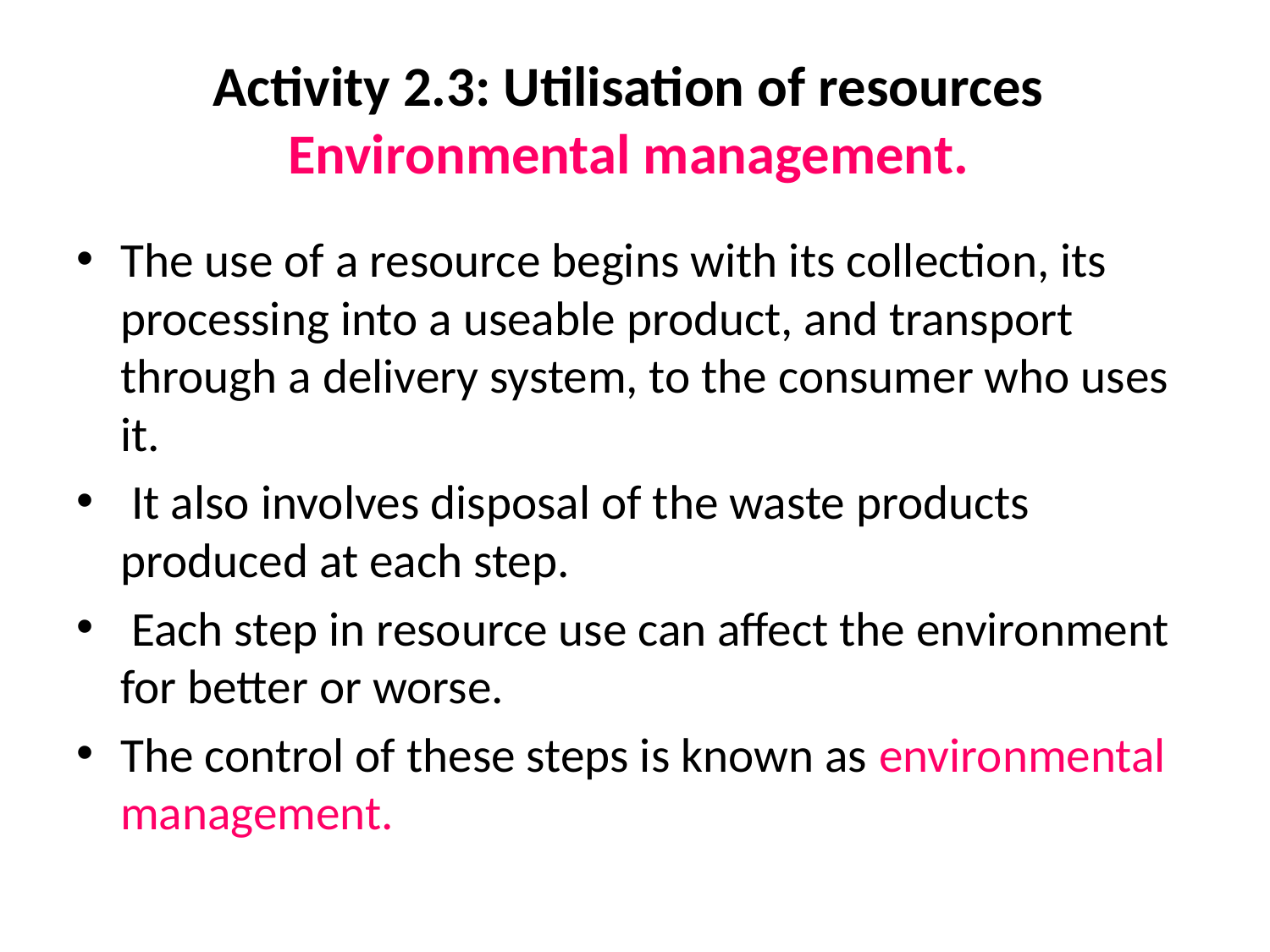

# Activity 2.3: Utilisation of resources Environmental management.
The use of a resource begins with its collection, its processing into a useable product, and transport through a delivery system, to the consumer who uses it.
 It also involves disposal of the waste products produced at each step.
 Each step in resource use can affect the environment for better or worse.
The control of these steps is known as environmental management.